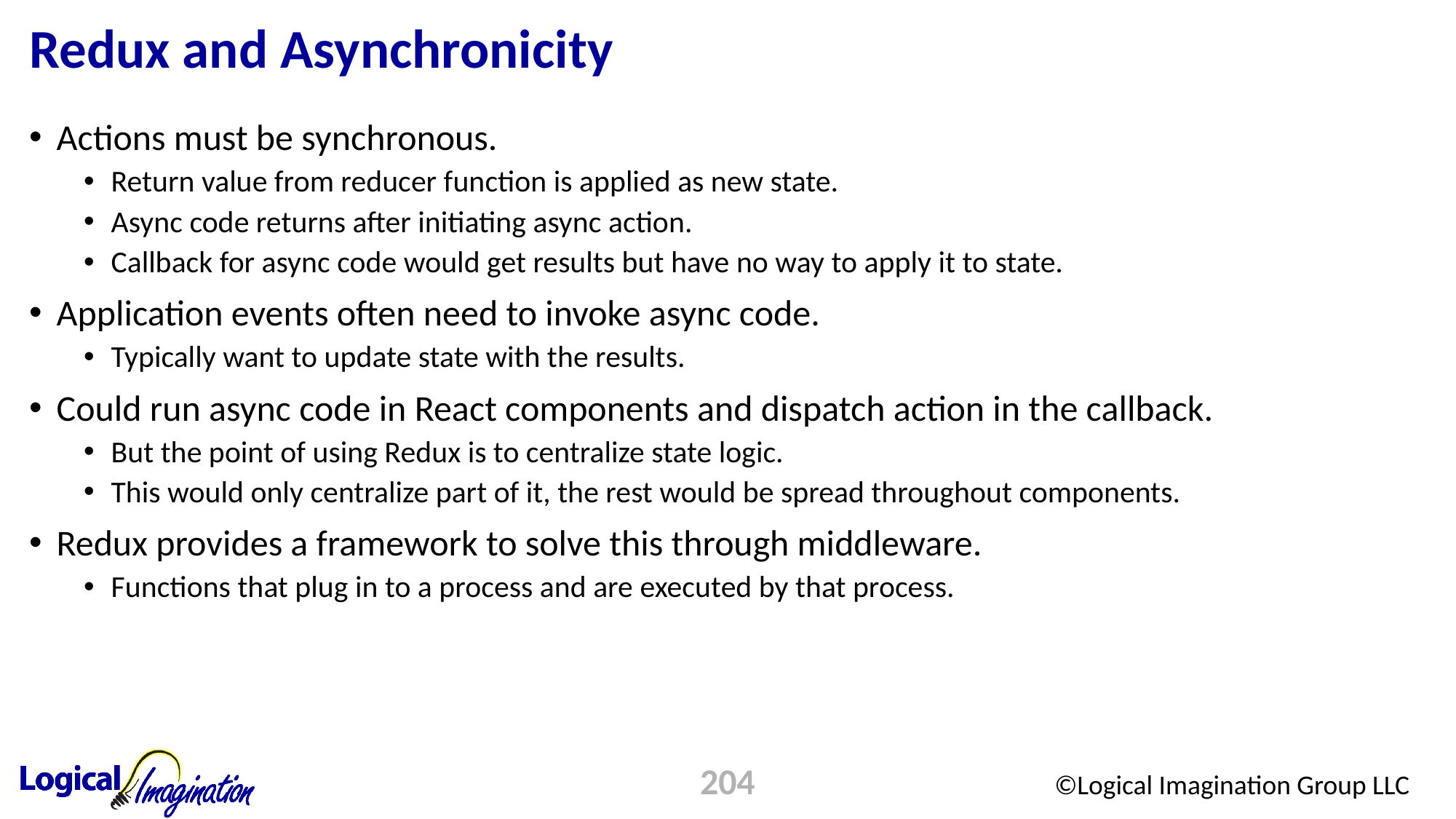

# Redux and Asynchronicity
Actions must be synchronous.
Return value from reducer function is applied as new state.
Async code returns after initiating async action.
Callback for async code would get results but have no way to apply it to state.
Application events often need to invoke async code.
Typically want to update state with the results.
Could run async code in React components and dispatch action in the callback.
But the point of using Redux is to centralize state logic.
This would only centralize part of it, the rest would be spread throughout components.
Redux provides a framework to solve this through middleware.
Functions that plug in to a process and are executed by that process.

204